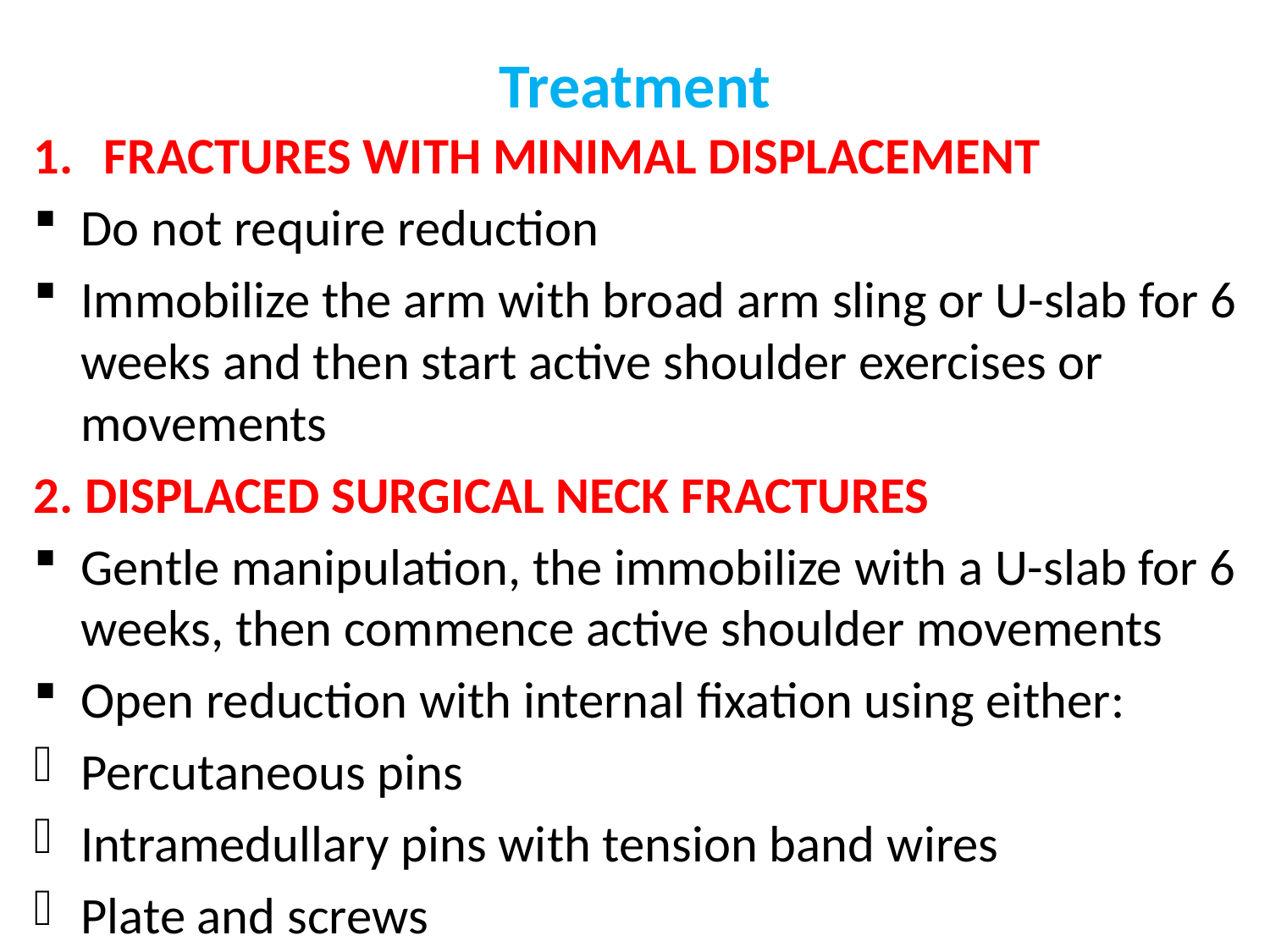

# Treatment
FRACTURES WITH MINIMAL DISPLACEMENT
Do not require reduction
Immobilize the arm with broad arm sling or U-slab for 6 weeks and then start active shoulder exercises or movements
2. DISPLACED SURGICAL NECK FRACTURES
Gentle manipulation, the immobilize with a U-slab for 6 weeks, then commence active shoulder movements
Open reduction with internal fixation using either:
Percutaneous pins
Intramedullary pins with tension band wires
Plate and screws